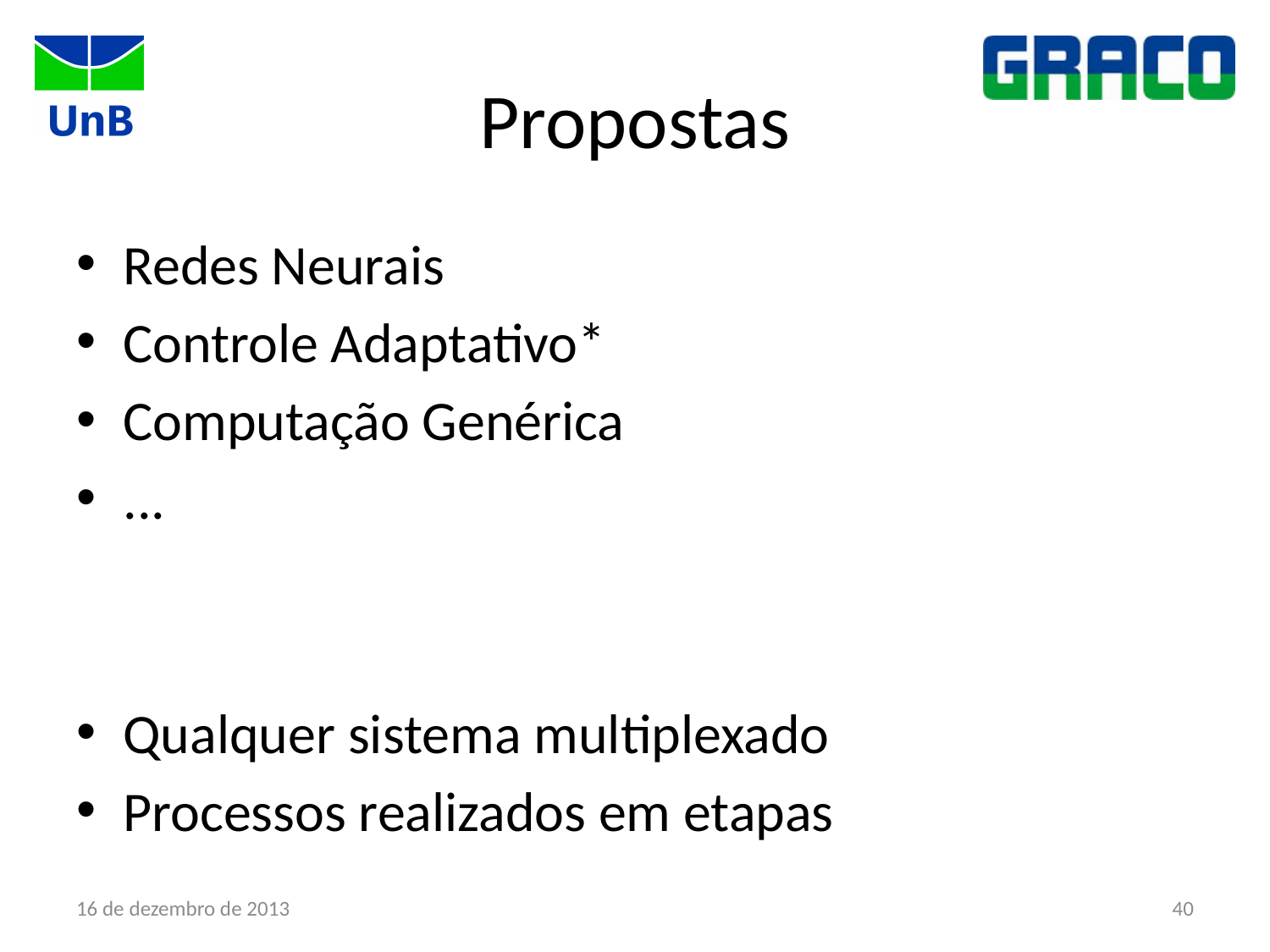

# Propostas
Redes Neurais
Controle Adaptativo*
Computação Genérica
...

Qualquer sistema multiplexado
Processos realizados em etapas

16 de dezembro de 2013

40